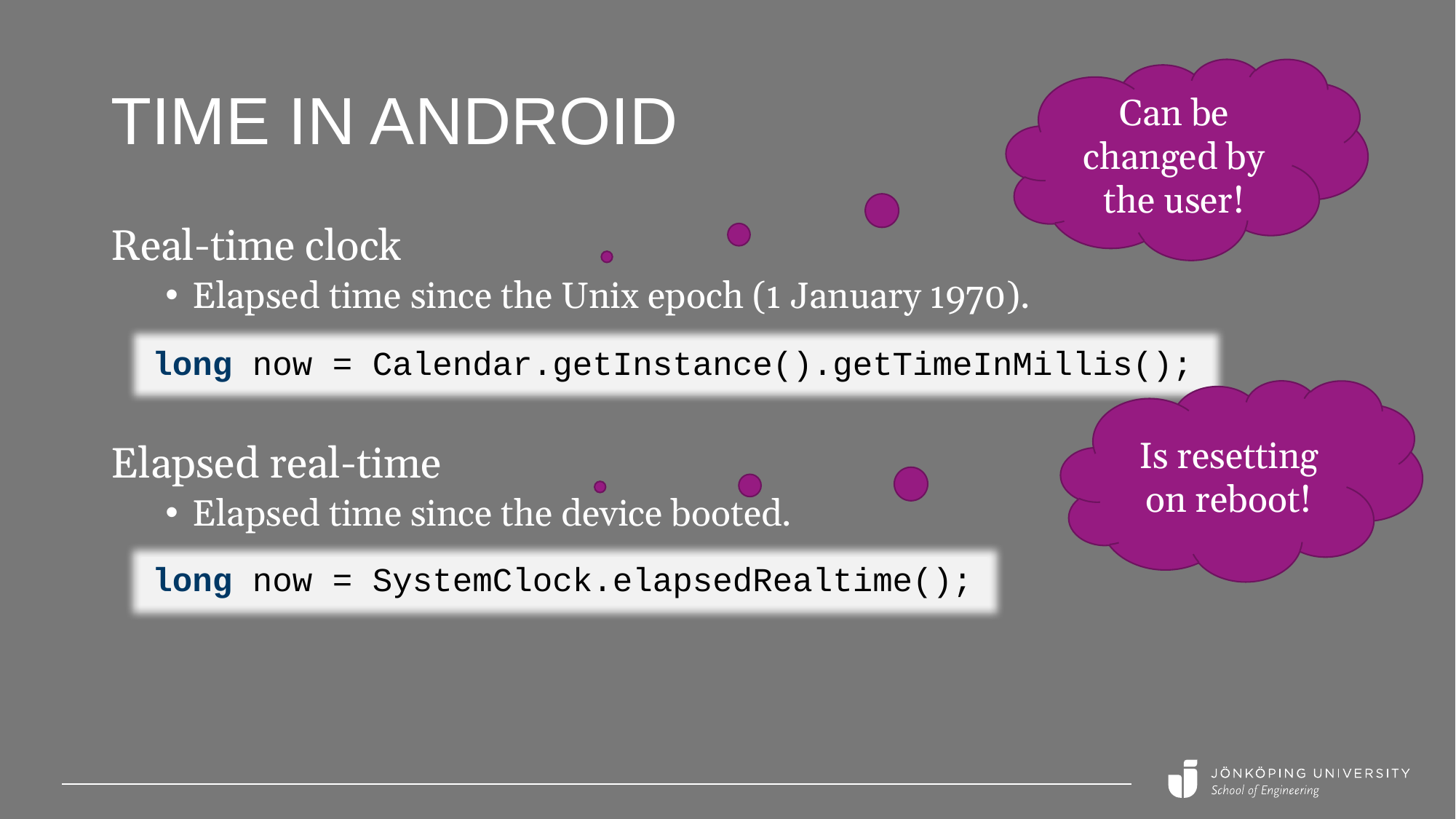

# Time in Android
Can be changed by the user!
Real-time clock
Elapsed time since the Unix epoch (1 January 1970).
long now = Calendar.getInstance().getTimeInMillis();
Is resetting on reboot!
Elapsed real-time
Elapsed time since the device booted.
long now = SystemClock.elapsedRealtime();